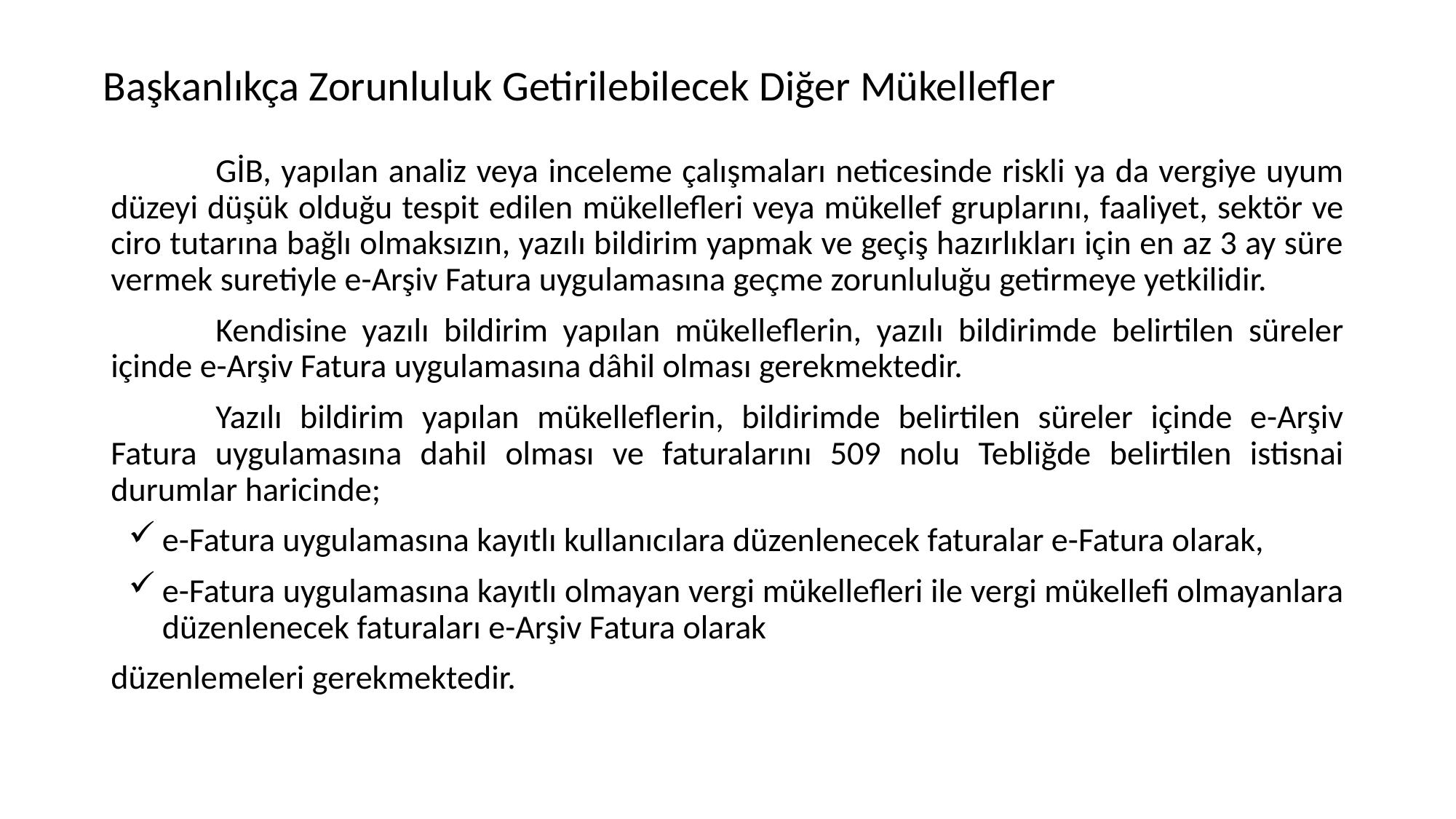

# Başkanlıkça Zorunluluk Getirilebilecek Diğer Mükellefler
	GİB, yapılan analiz veya inceleme çalışmaları neticesinde riskli ya da vergiye uyum düzeyi düşük olduğu tespit edilen mükellefleri veya mükellef gruplarını, faaliyet, sektör ve ciro tutarına bağlı olmaksızın, yazılı bildirim yapmak ve geçiş hazırlıkları için en az 3 ay süre vermek suretiyle e-Arşiv Fatura uygulamasına geçme zorunluluğu getirmeye yetkilidir.
	Kendisine yazılı bildirim yapılan mükelleflerin, yazılı bildirimde belirtilen süreler içinde e-Arşiv Fatura uygulamasına dâhil olması gerekmektedir.
	Yazılı bildirim yapılan mükelleflerin, bildirimde belirtilen süreler içinde e-Arşiv Fatura uygulamasına dahil olması ve faturalarını 509 nolu Tebliğde belirtilen istisnai durumlar haricinde;
e-Fatura uygulamasına kayıtlı kullanıcılara düzenlenecek faturalar e-Fatura olarak,
e-Fatura uygulamasına kayıtlı olmayan vergi mükellefleri ile vergi mükellefi olmayanlara düzenlenecek faturaları e-Arşiv Fatura olarak
düzenlemeleri gerekmektedir.